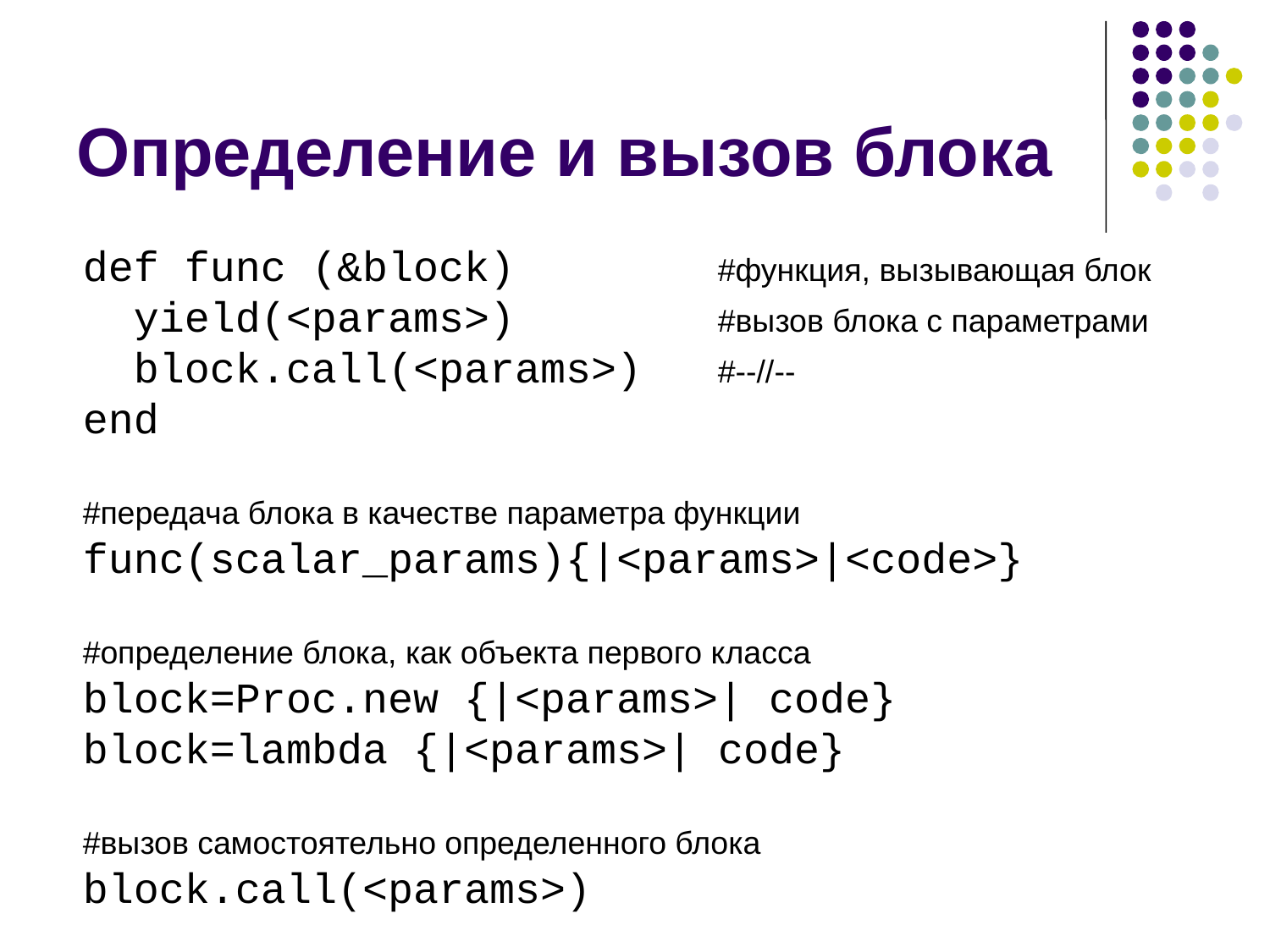

# Определение и вызов блока
def func (&block) 		#функция, вызывающая блок
  yield(<params>)		#вызов блока с параметрами
  block.call(<params>)	#--//--
end

#передача блока в качестве параметра функции
func(scalar_params){|<params>|<code>}

#определение блока, как объекта первого класса
block=Proc.new {|<params>| code}
block=lambda {|<params>| code}

#вызов самостоятельно определенного блока
block.call(<params>)